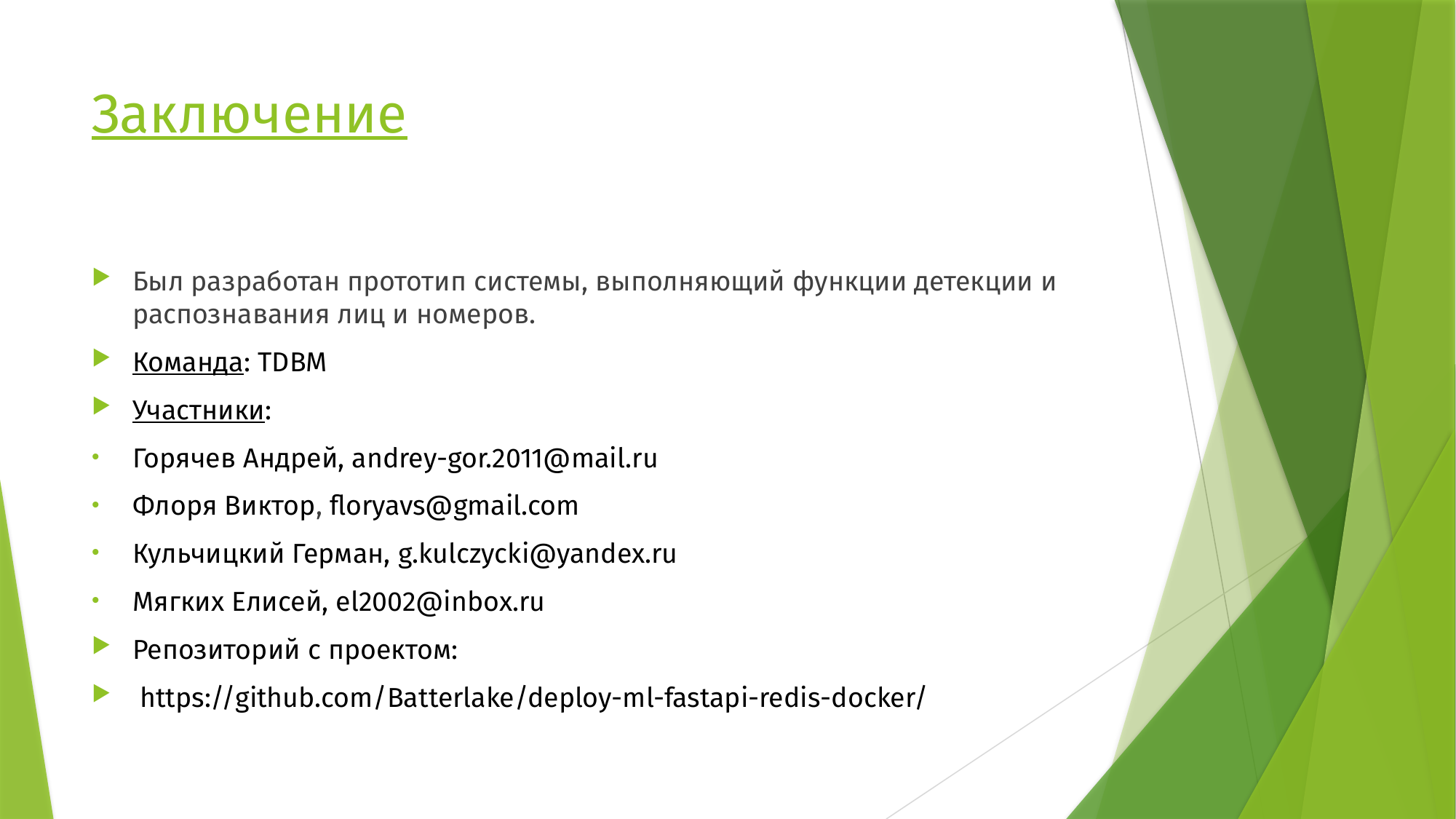

# Заключение
Был разработан прототип системы, выполняющий функции детекции и распознавания лиц и номеров.
Команда: TDBM
Участники:
Горячев Андрей, andrey-gor.2011@mail.ru
Флоря Виктор, floryavs@gmail.com
Кульчицкий Герман, g.kulczycki@yandex.ru
Мягких Елисей, el2002@inbox.ru
Репозиторий с проектом:
 https://github.com/Batterlake/deploy-ml-fastapi-redis-docker/